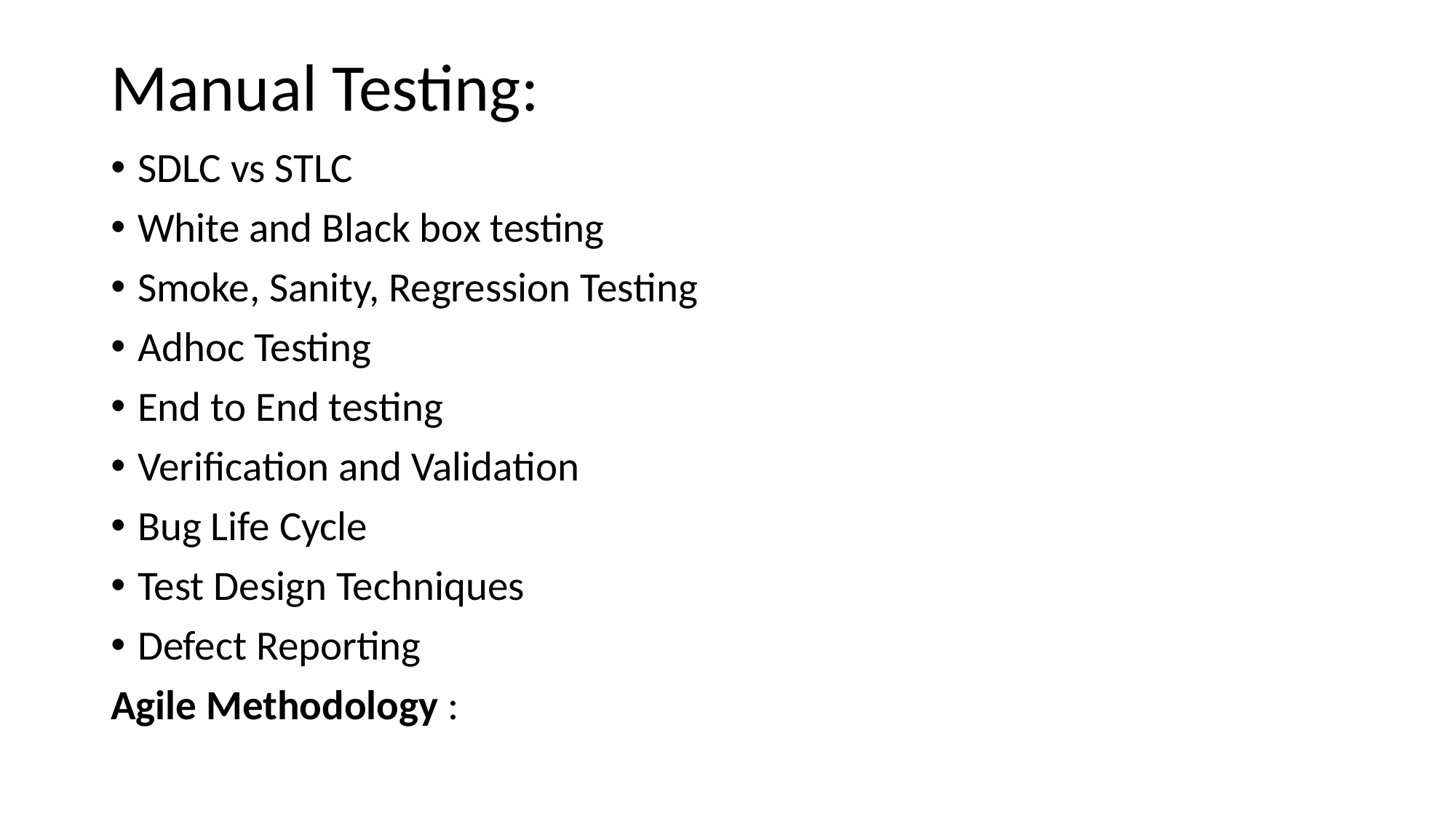

# Manual Testing:
SDLC vs STLC
White and Black box testing
Smoke, Sanity, Regression Testing
Adhoc Testing
End to End testing
Verification and Validation
Bug Life Cycle
Test Design Techniques
Defect Reporting
Agile Methodology :